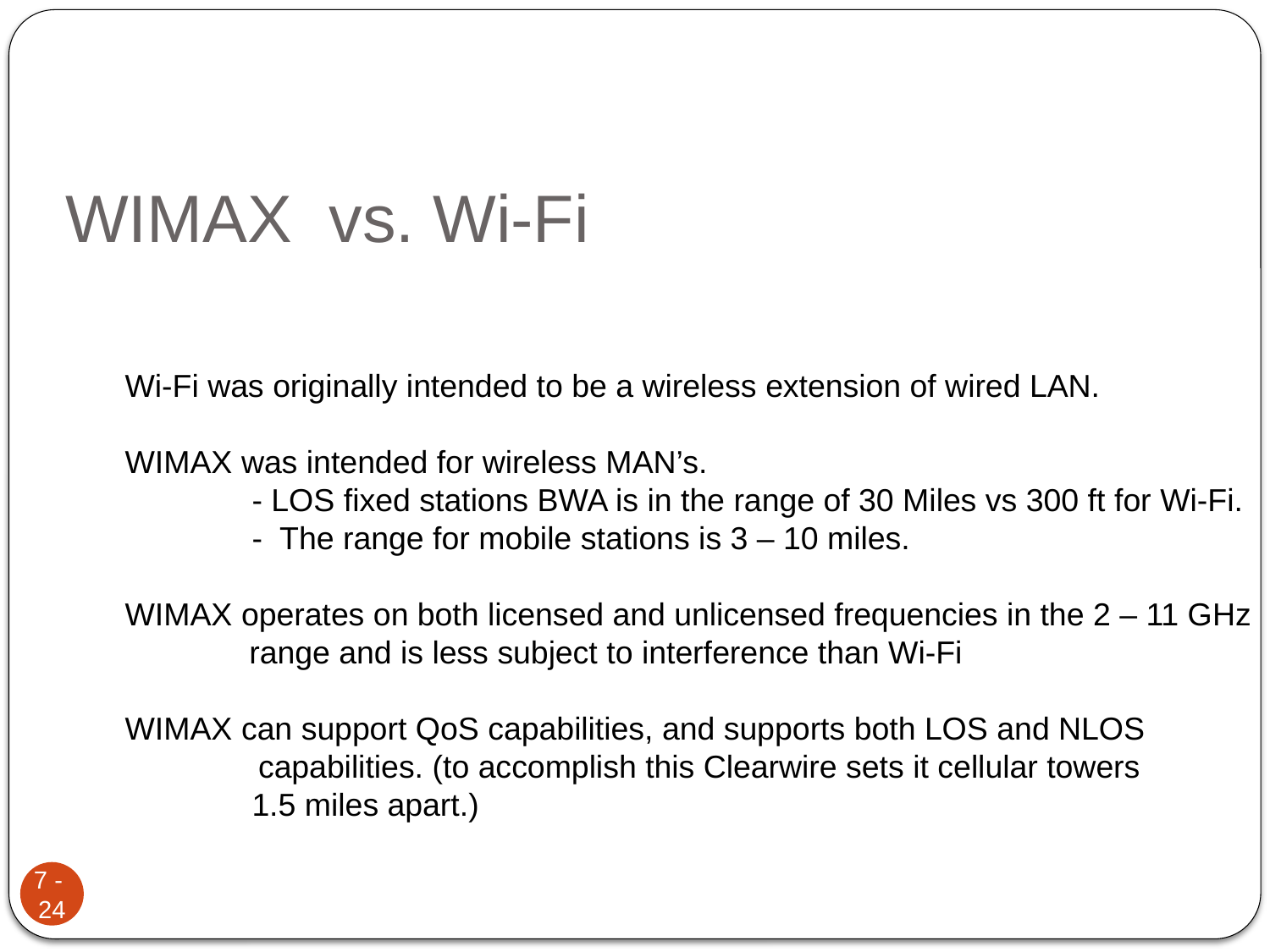

# WIMAX  vs. Wi-Fi
Wi-Fi was originally intended to be a wireless extension of wired LAN.

WIMAX was intended for wireless MAN’s.
	- LOS fixed stations BWA is in the range of 30 Miles vs 300 ft for Wi-Fi.
	-  The range for mobile stations is 3 – 10 miles.

WIMAX operates on both licensed and unlicensed frequencies in the 2 – 11 GHz
              range and is less subject to interference than Wi-Fi

WIMAX can support QoS capabilities, and supports both LOS and NLOS
               capabilities. (to accomplish this Clearwire sets it cellular towers
	1.5 miles apart.)
7 - 24